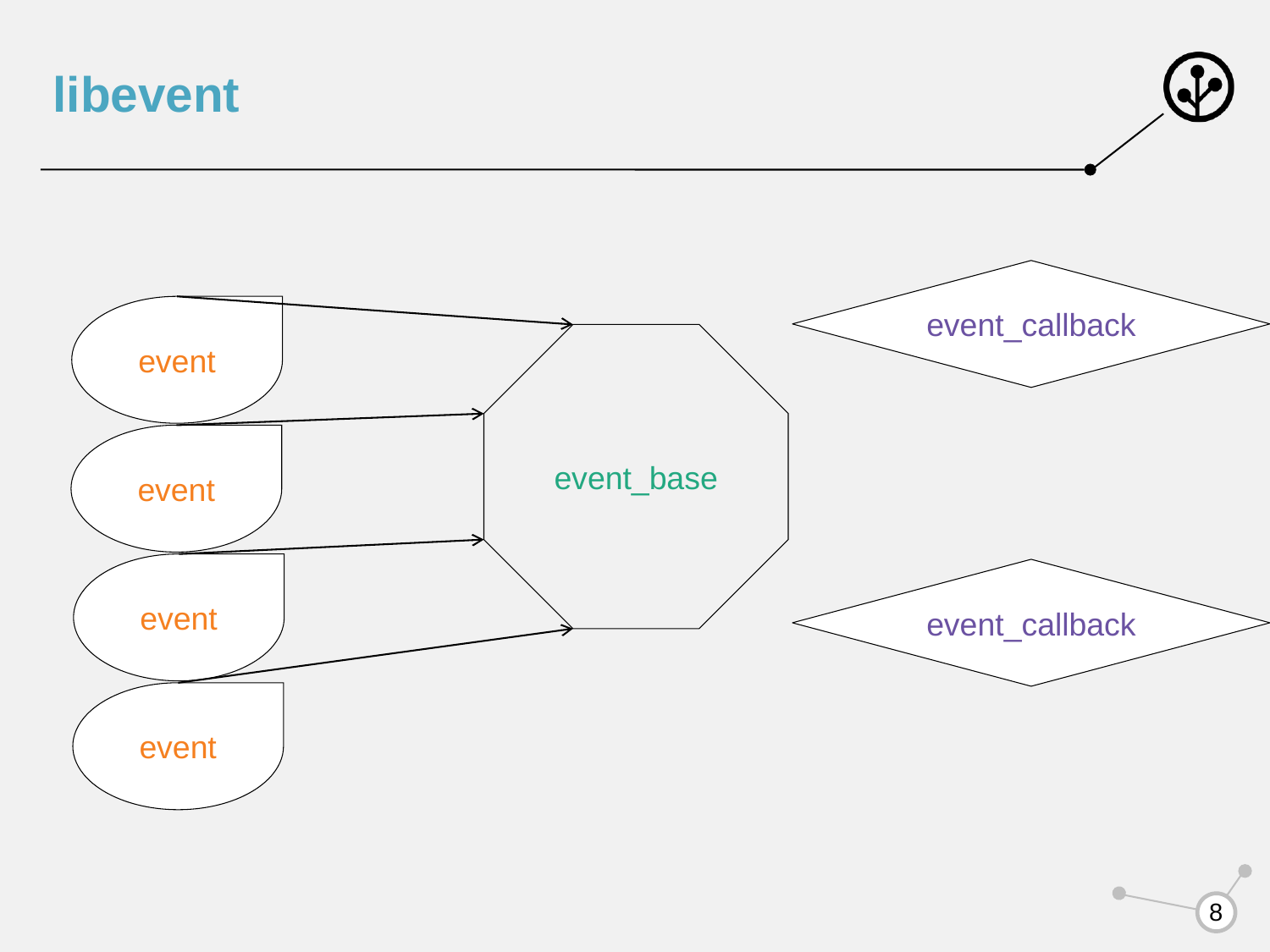

# libevent
event_callback
event
event_base
event
event
event_callback
event
8